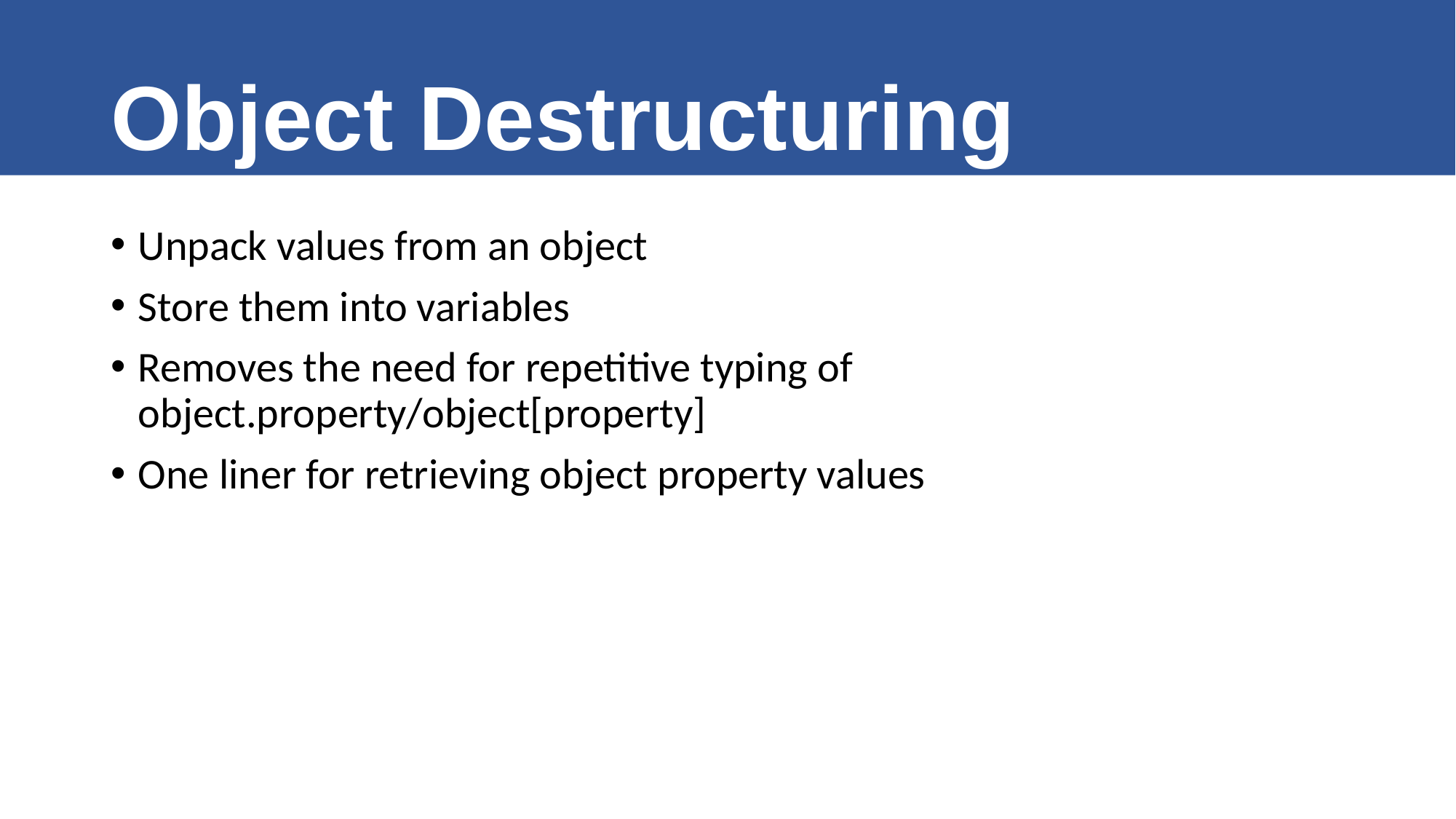

# Object Destructuring
Unpack values from an object
Store them into variables
Removes the need for repetitive typing of object.property/object[property]
One liner for retrieving object property values